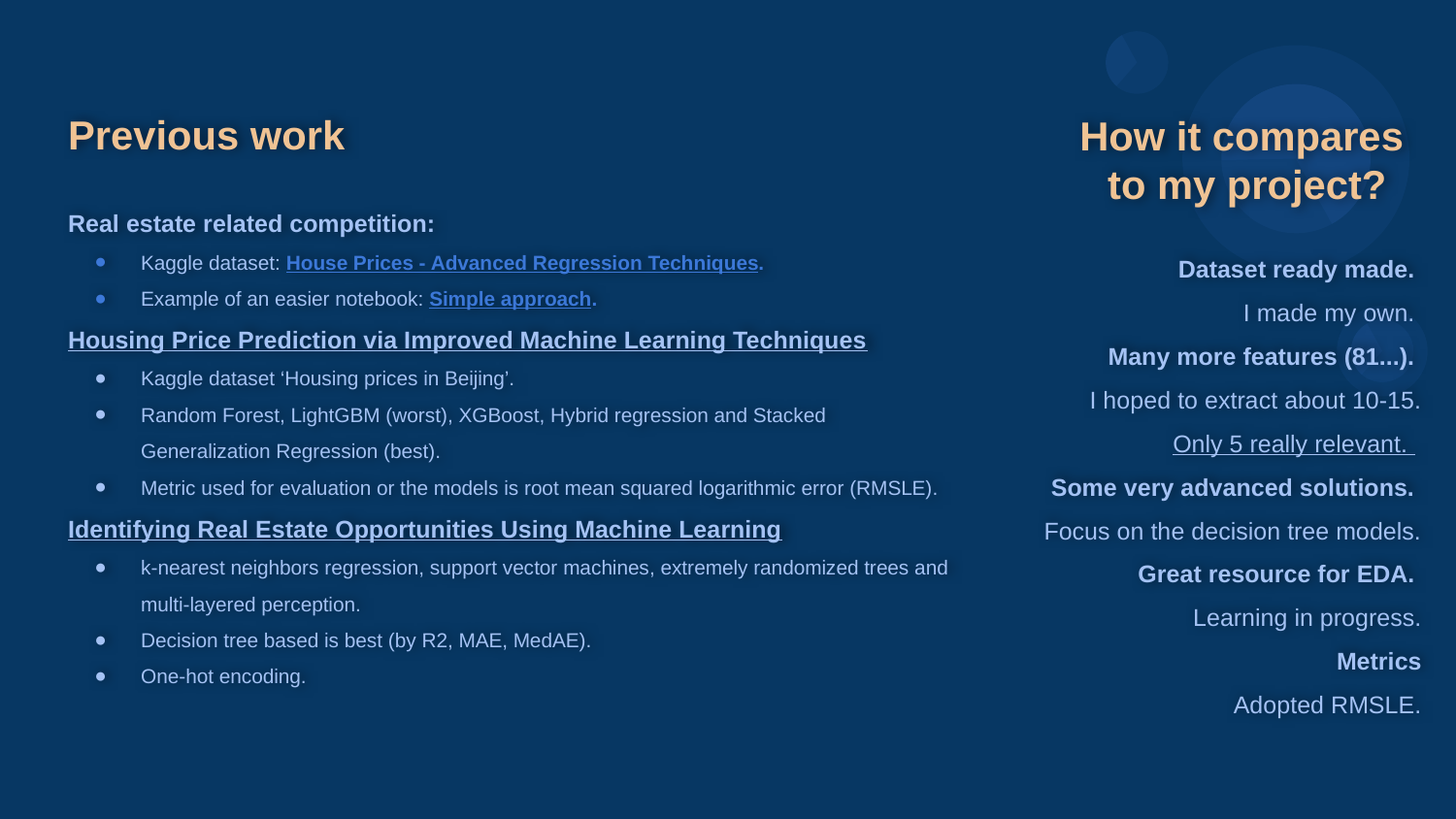

# Previous work
How it compares
to my project?
Real estate related competition:
Kaggle dataset: House Prices - Advanced Regression Techniques.
Example of an easier notebook: Simple approach.
Housing Price Prediction via Improved Machine Learning Techniques
Kaggle dataset ‘Housing prices in Beijing’.
Random Forest, LightGBM (worst), XGBoost, Hybrid regression and Stacked Generalization Regression (best).
Metric used for evaluation or the models is root mean squared logarithmic error (RMSLE).
Identifying Real Estate Opportunities Using Machine Learning
k-nearest neighbors regression, support vector machines, extremely randomized trees and multi-layered perception.
Decision tree based is best (by R2, MAE, MedAE).
One-hot encoding.

Dataset ready made.
I made my own.
Many more features (81...).
I hoped to extract about 10-15.
Only 5 really relevant.
Some very advanced solutions.
Focus on the decision tree models.
Great resource for EDA.
Learning in progress.
Metrics
 Adopted RMSLE.